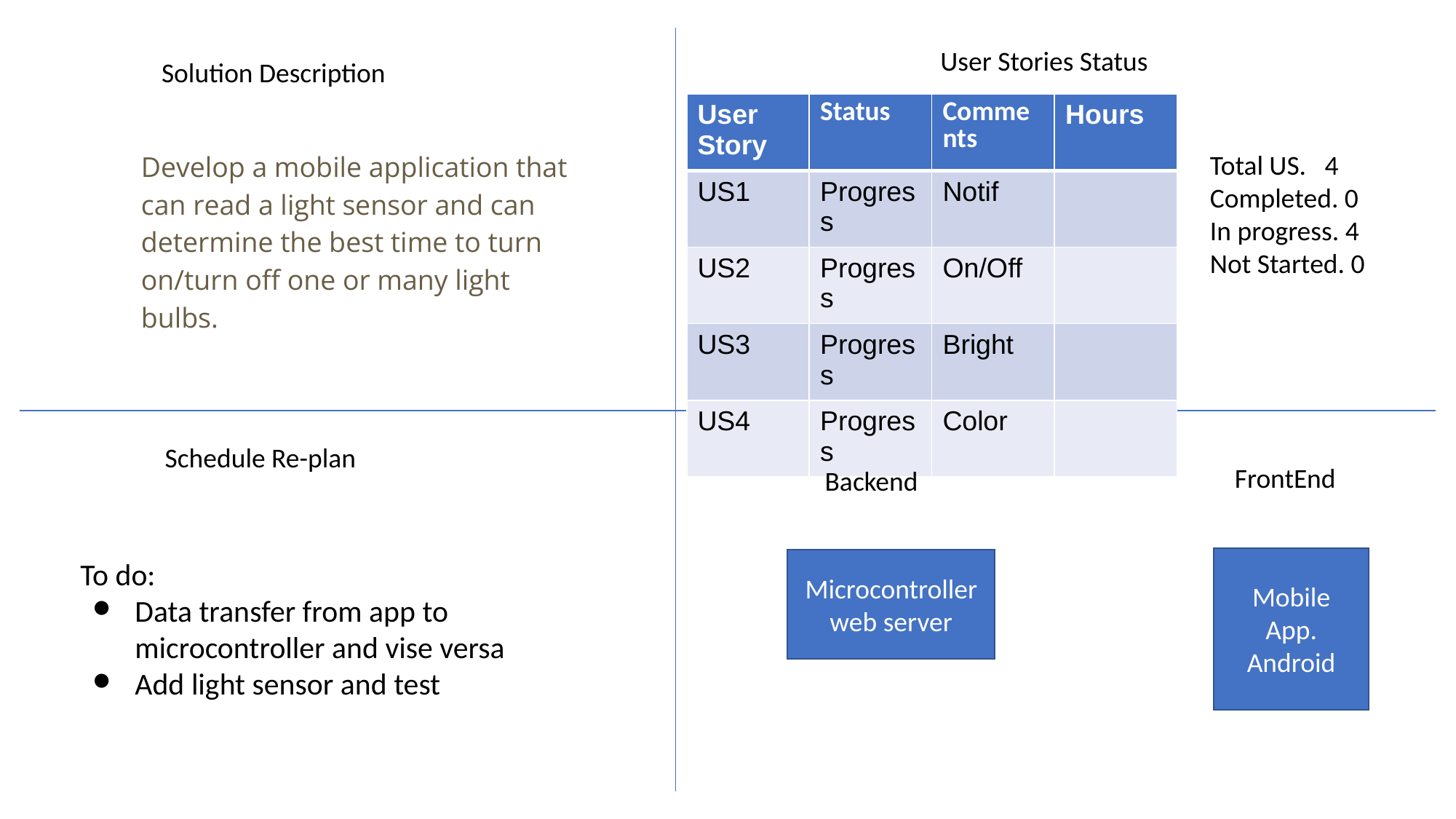

User Stories Status
Solution Description
| User Story | Status | Comments | Hours |
| --- | --- | --- | --- |
| US1 | Progress | Notif |  |
| US2 | Progress | On/Off |  |
| US3 | Progress | Bright |  |
| US4 | Progress | Color |  |
Develop a mobile application that can read a light sensor and can determine the best time to turn on/turn off one or many light bulbs.
Total US.   4
Completed. 0
In progress. 4
Not Started. 0
Architecture
Schedule Re-plan
FrontEnd
Backend
To do:
Data transfer from app to microcontroller and vise versa
Add light sensor and test
Mobile App.
Android
Microcontroller web server